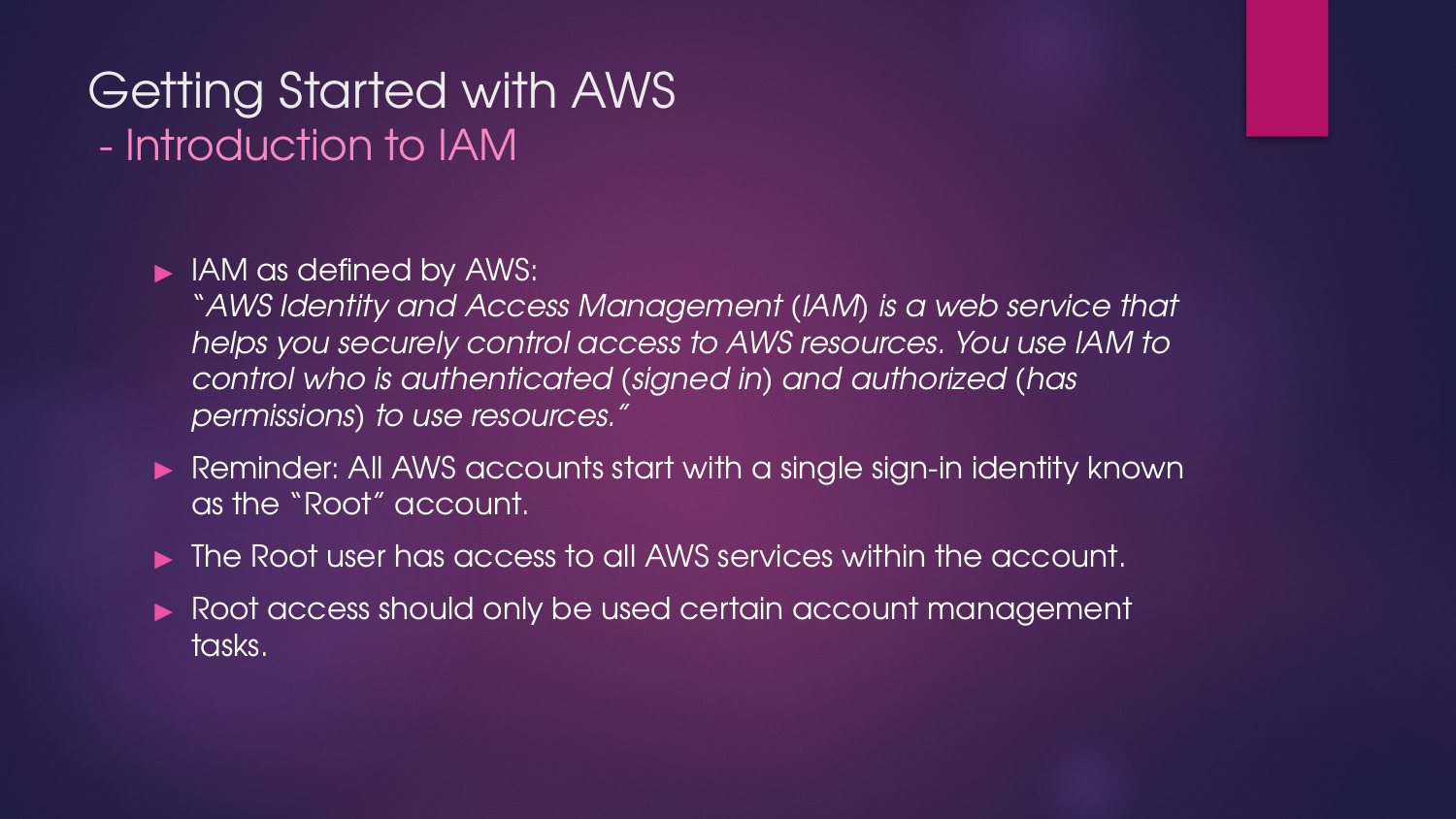

# Getting Started with AWS - Introduction to IAM
IAM as defined by AWS:
“AWS Identity and Access Management (IAM) is a web service that helps you securely control access to AWS resources. You use IAM to control who is authenticated (signed in) and authorized (has permissions) to use resources.”
Reminder: All AWS accounts start with a single sign-in identity known as the “Root” account.
The Root user has access to all AWS services within the account.
Root access should only be used certain account management tasks.